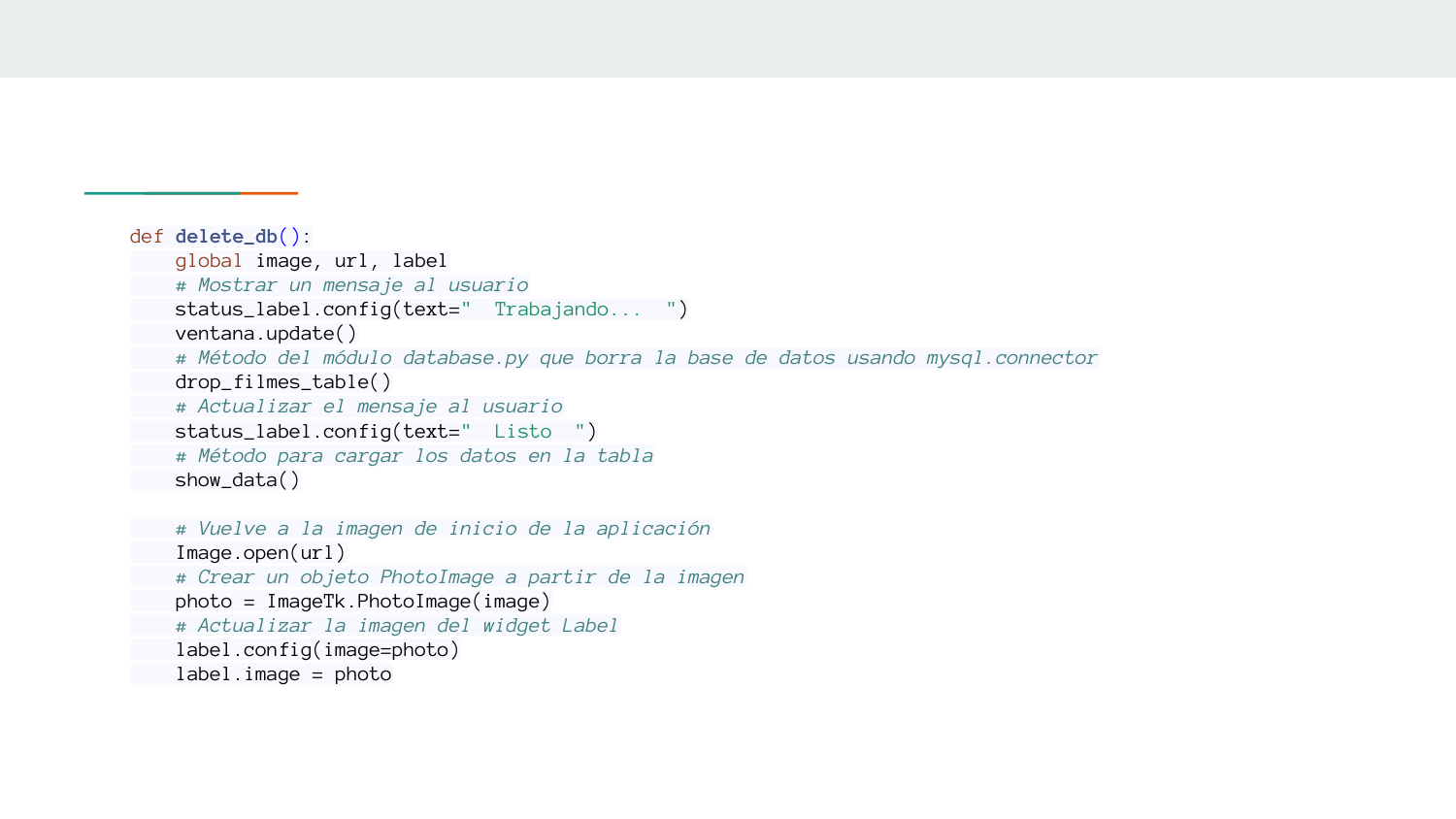

def delete_db():
    global image, url, label
    # Mostrar un mensaje al usuario
    status_label.config(text="  Trabajando...  ")
    ventana.update()
    # Método del módulo database.py que borra la base de datos usando mysql.connector
    drop_filmes_table()
    # Actualizar el mensaje al usuario
    status_label.config(text="  Listo  ")
    # Método para cargar los datos en la tabla
    show_data()
    # Vuelve a la imagen de inicio de la aplicación
    Image.open(url)
    # Crear un objeto PhotoImage a partir de la imagen
    photo = ImageTk.PhotoImage(image)
    # Actualizar la imagen del widget Label
    label.config(image=photo)
    label.image = photo